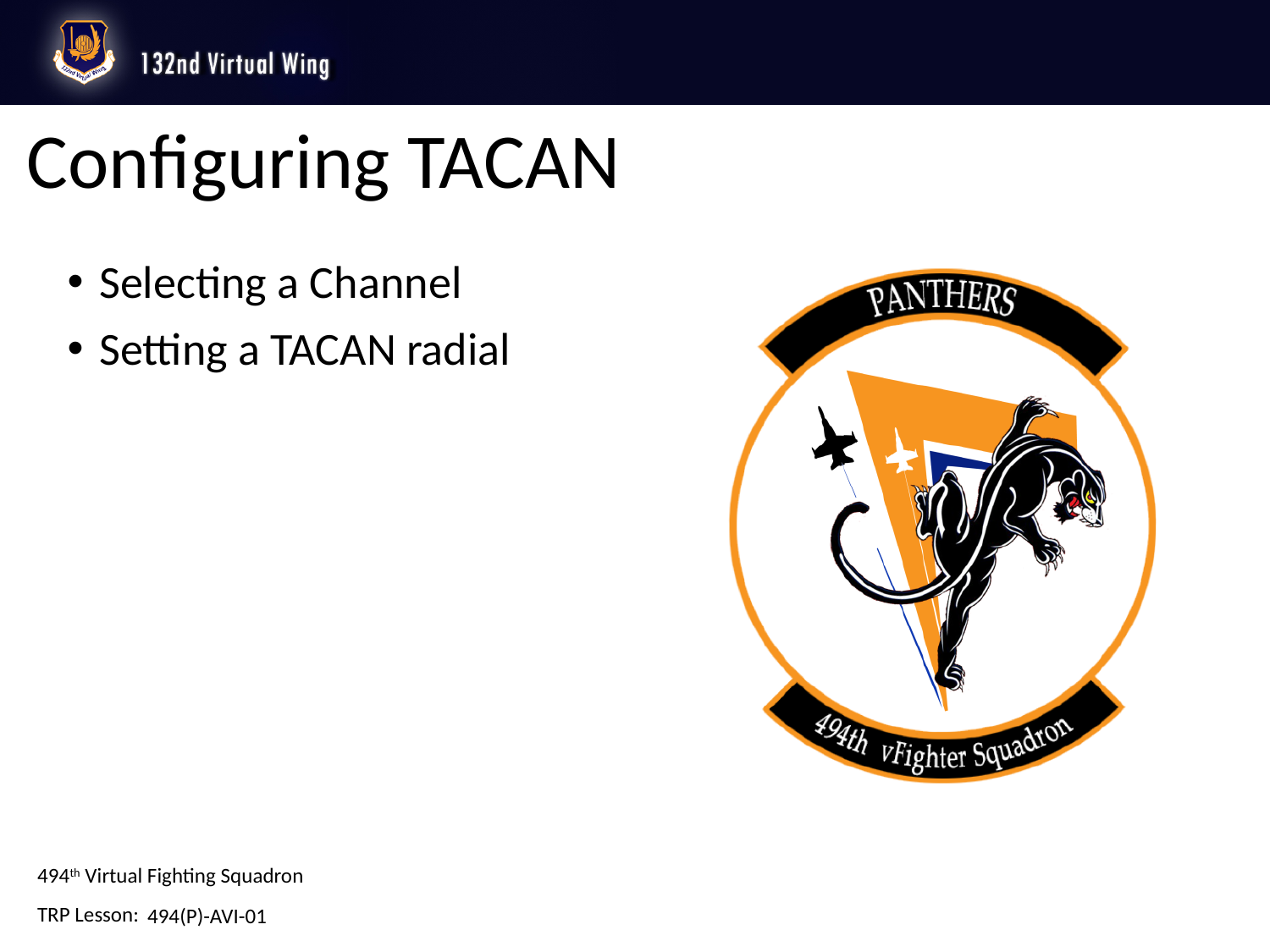

# Configuring TACAN
Selecting a Channel
Setting a TACAN radial

494(P)-AVI-01